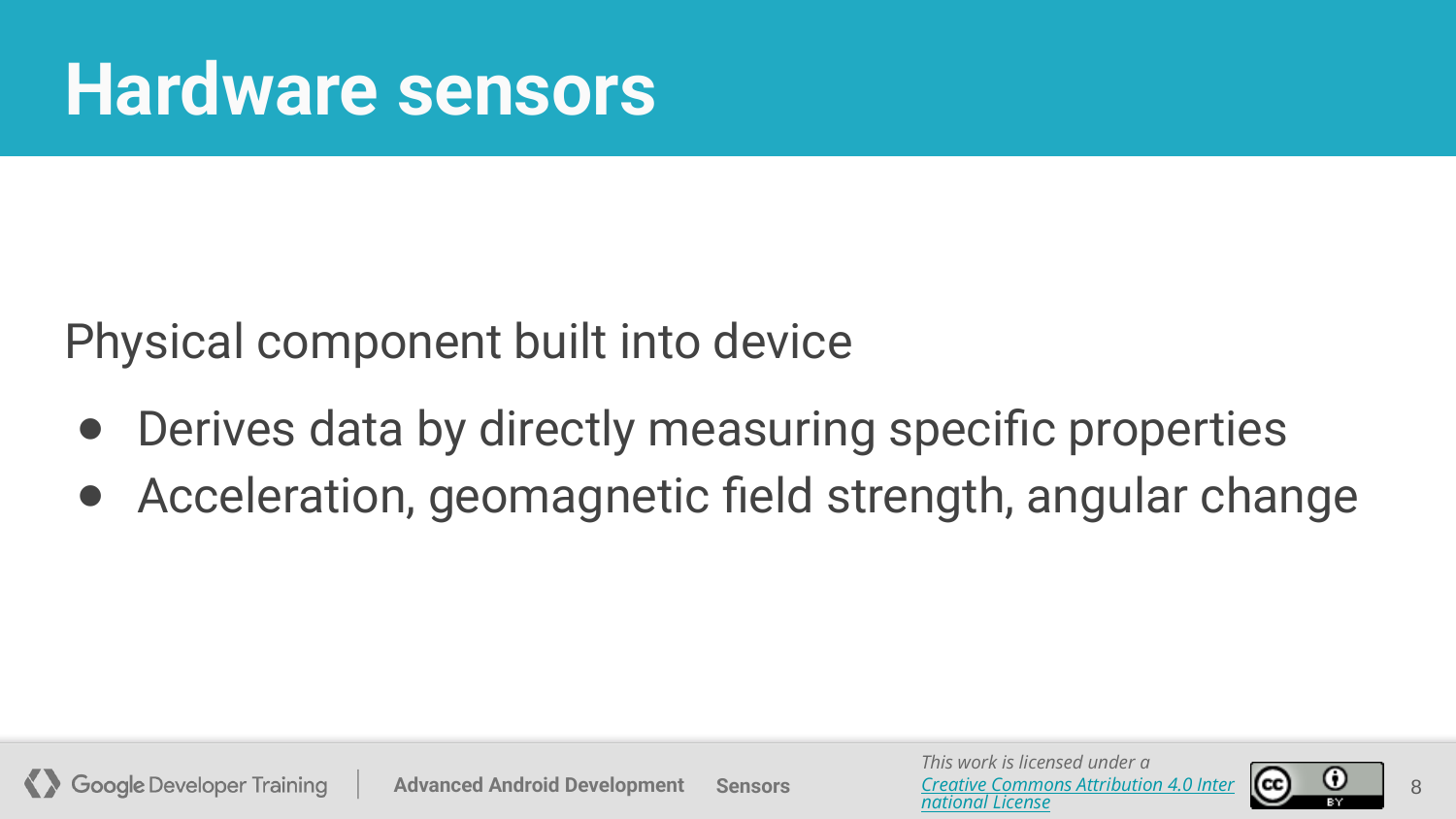

# Hardware sensors

Physical component built into device
Derives data by directly measuring specific properties
Acceleration, geomagnetic field strength, angular change

8